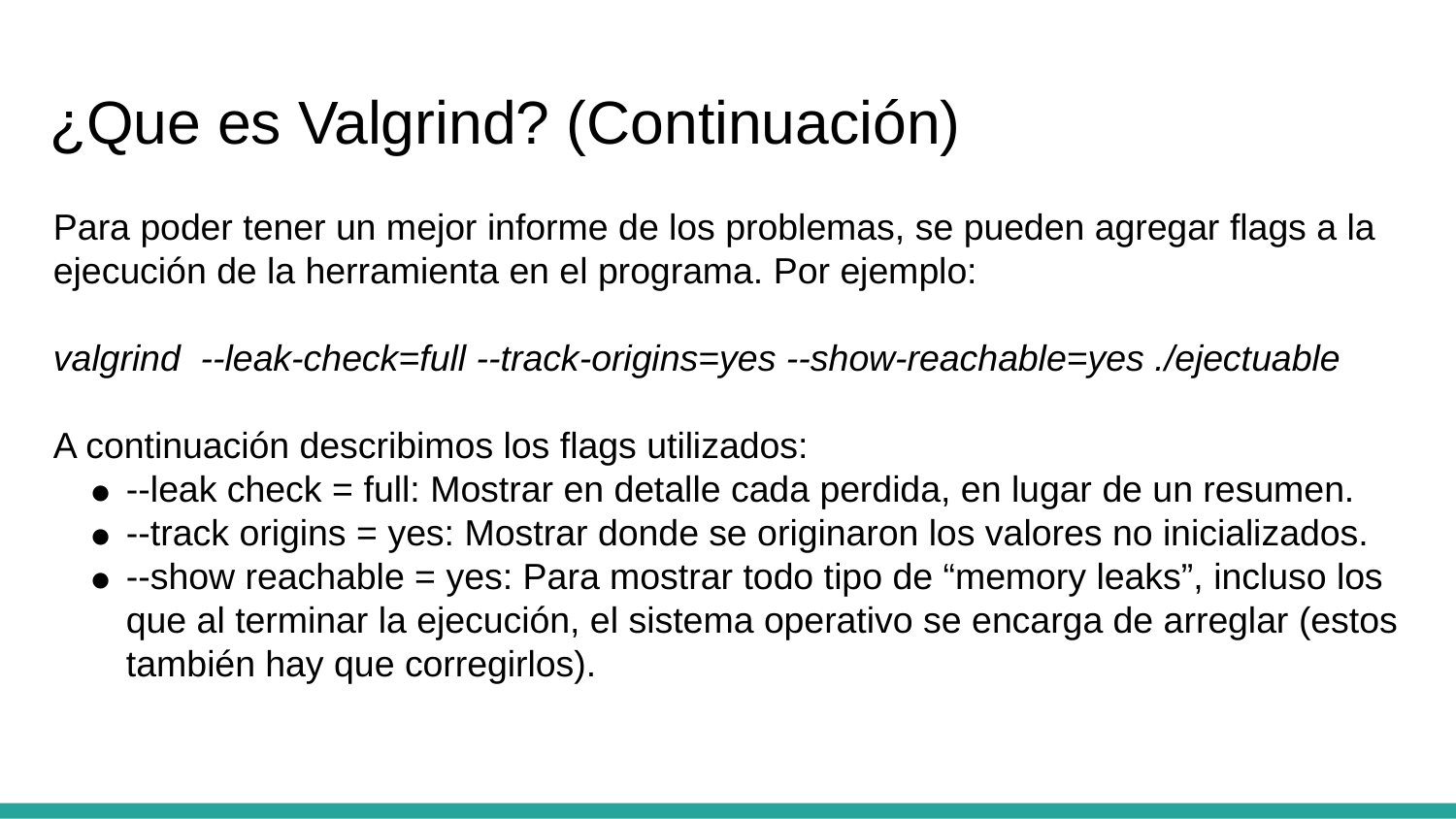

¿Que es Valgrind? (Continuación)
Para poder tener un mejor informe de los problemas, se pueden agregar flags a la ejecución de la herramienta en el programa. Por ejemplo:

valgrind  --leak-check=full --track-origins=yes --show-reachable=yes ./ejectuable

A continuación describimos los flags utilizados:
--leak check = full: Mostrar en detalle cada perdida, en lugar de un resumen.
--track origins = yes: Mostrar donde se originaron los valores no inicializados.
--show reachable = yes: Para mostrar todo tipo de “memory leaks”, incluso los que al terminar la ejecución, el sistema operativo se encarga de arreglar (estos también hay que corregirlos).